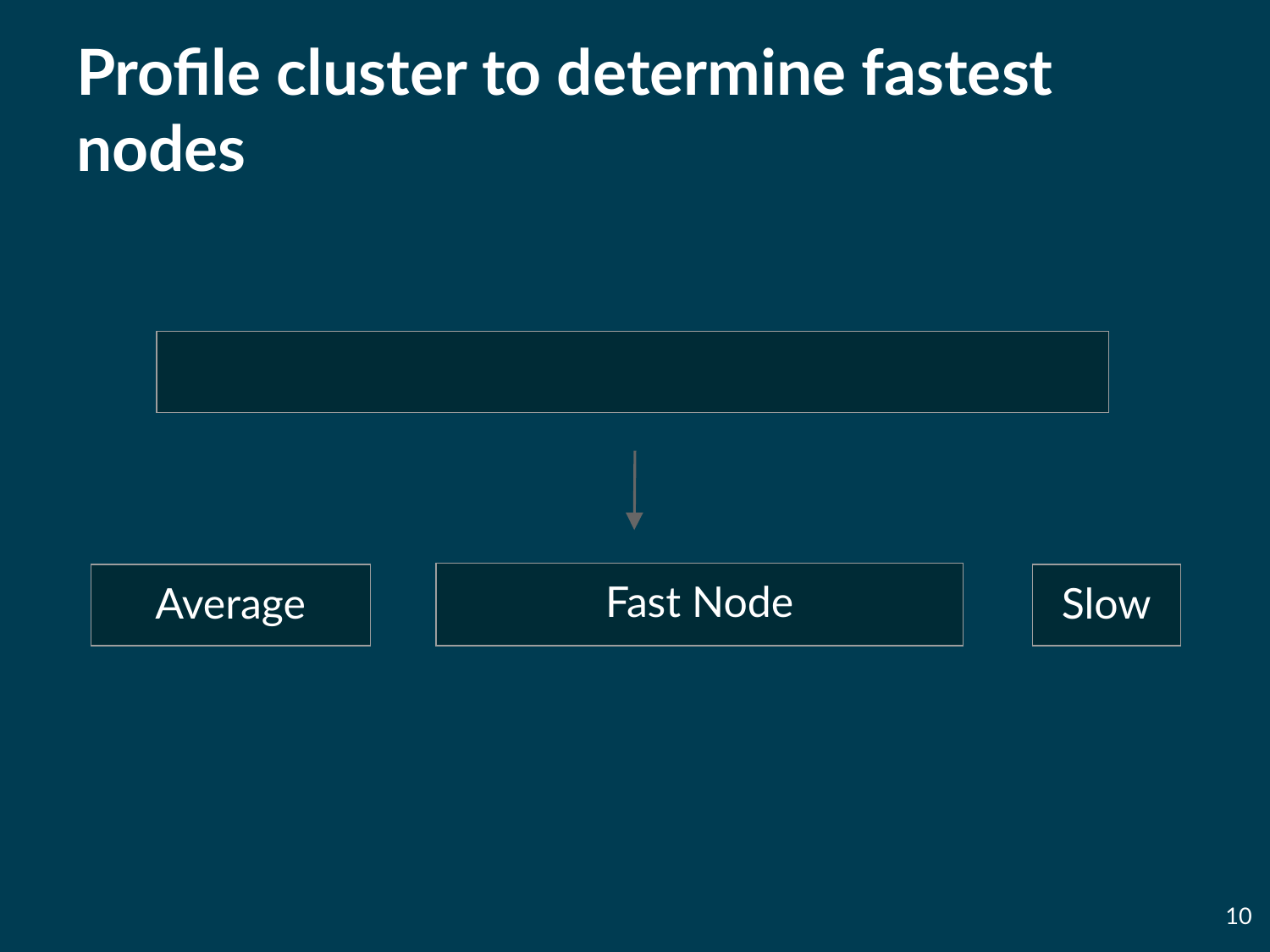

# Profile cluster to determine fastest nodes
|  |
| --- |
| Fast Node |
| --- |
| Average |
| --- |
| Slow |
| --- |
10